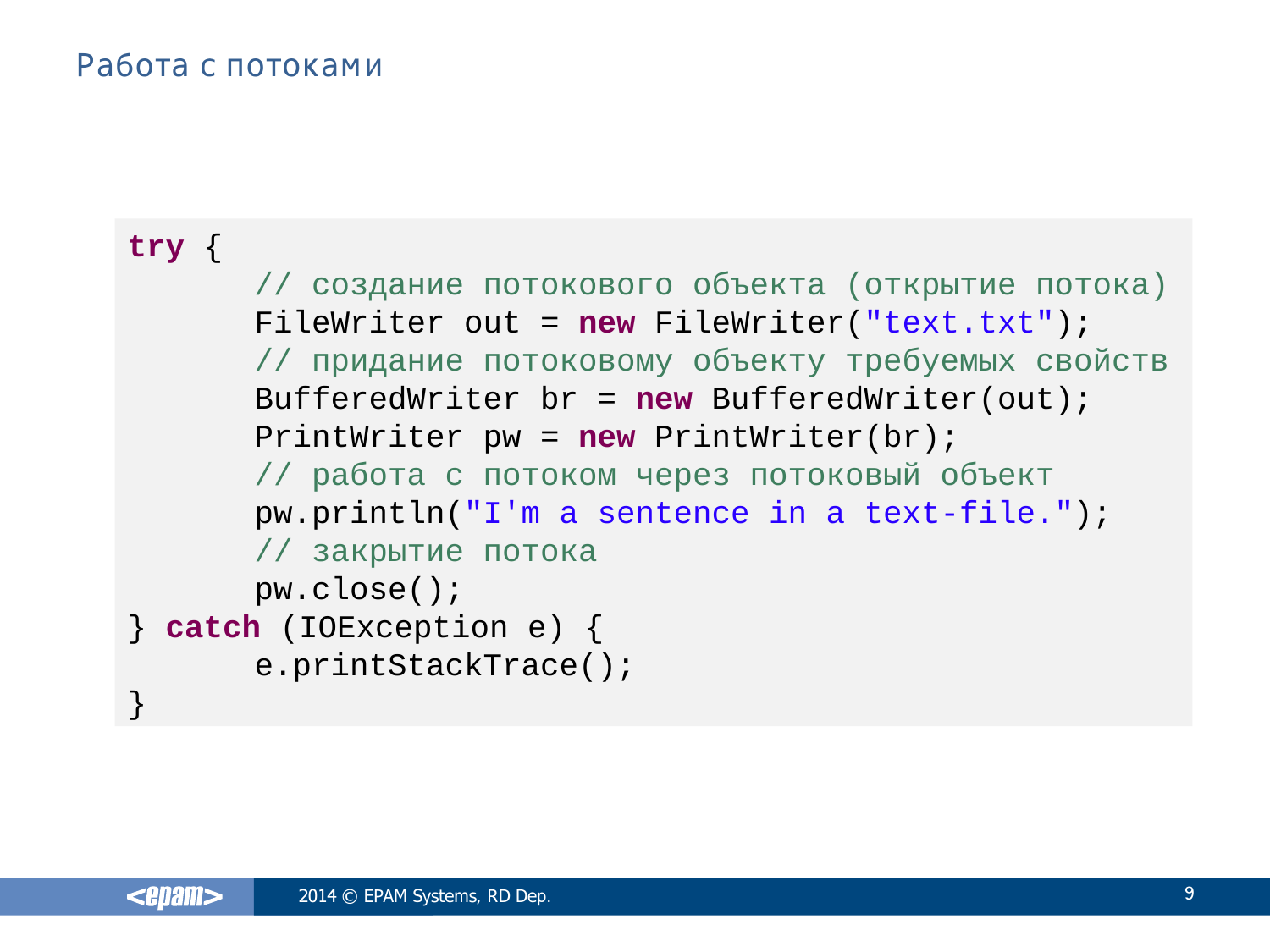

# Работа с потоками
try {
	// создание потокового объекта (открытие потока)
	FileWriter out = new FileWriter("text.txt");
	// придание потоковому объекту требуемых свойств
	BufferedWriter br = new BufferedWriter(out);
	PrintWriter pw = new PrintWriter(br);
	// работа с потоком через потоковый объект
	pw.println("I'm a sentence in a text-file.");
	// закрытие потока
	pw.close();
} catch (IOException e) {
	e.printStackTrace();
}
9
2014 © EPAM Systems, RD Dep.